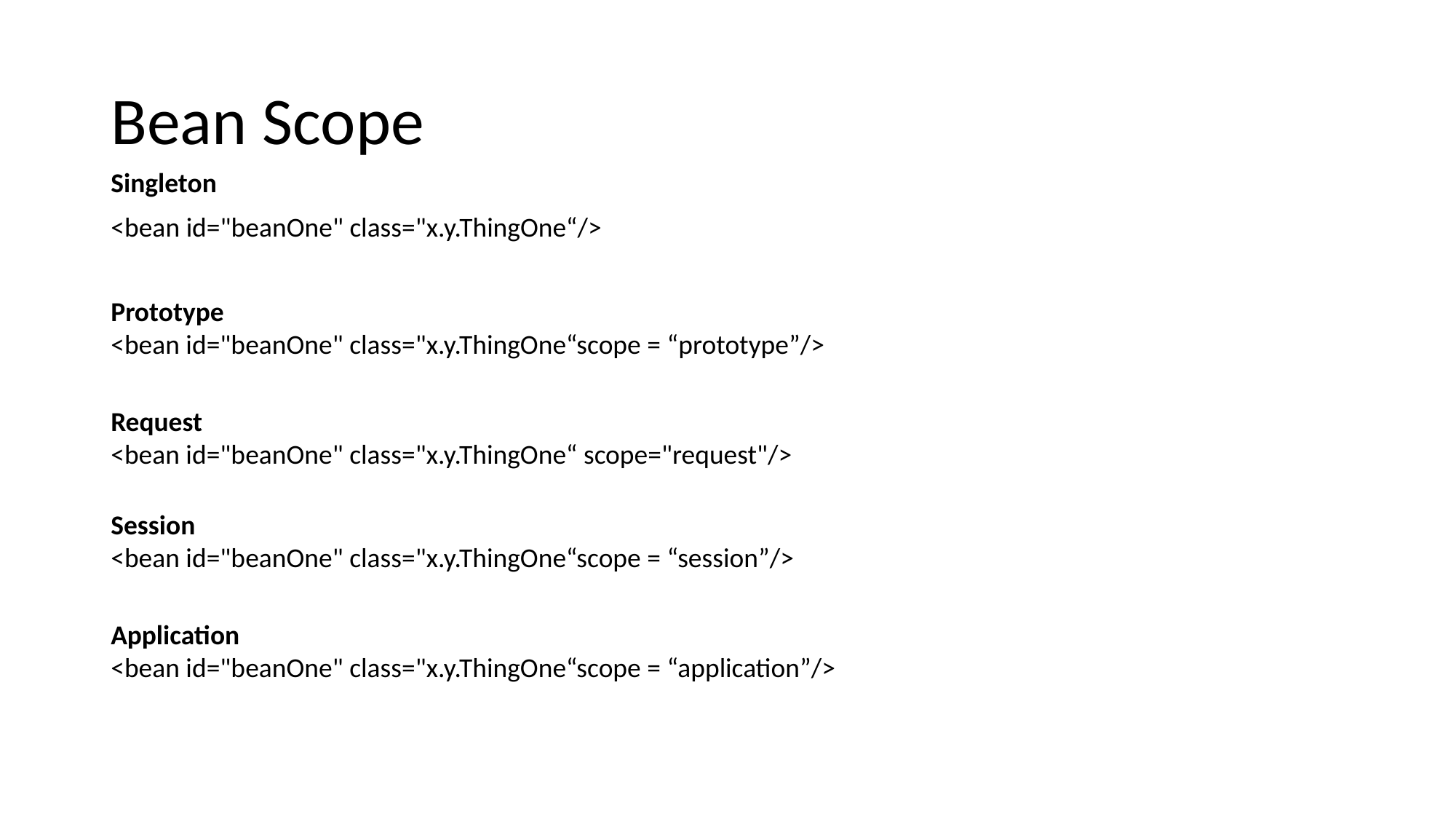

# Bean Scope
Singleton
<bean id="beanOne" class="x.y.ThingOne“/>

Prototype
<bean id="beanOne" class="x.y.ThingOne“scope = “prototype”/>

Request
<bean id="beanOne" class="x.y.ThingOne“ scope="request"/>

Session
<bean id="beanOne" class="x.y.ThingOne“scope = “session”/>

Application
<bean id="beanOne" class="x.y.ThingOne“scope = “application”/>